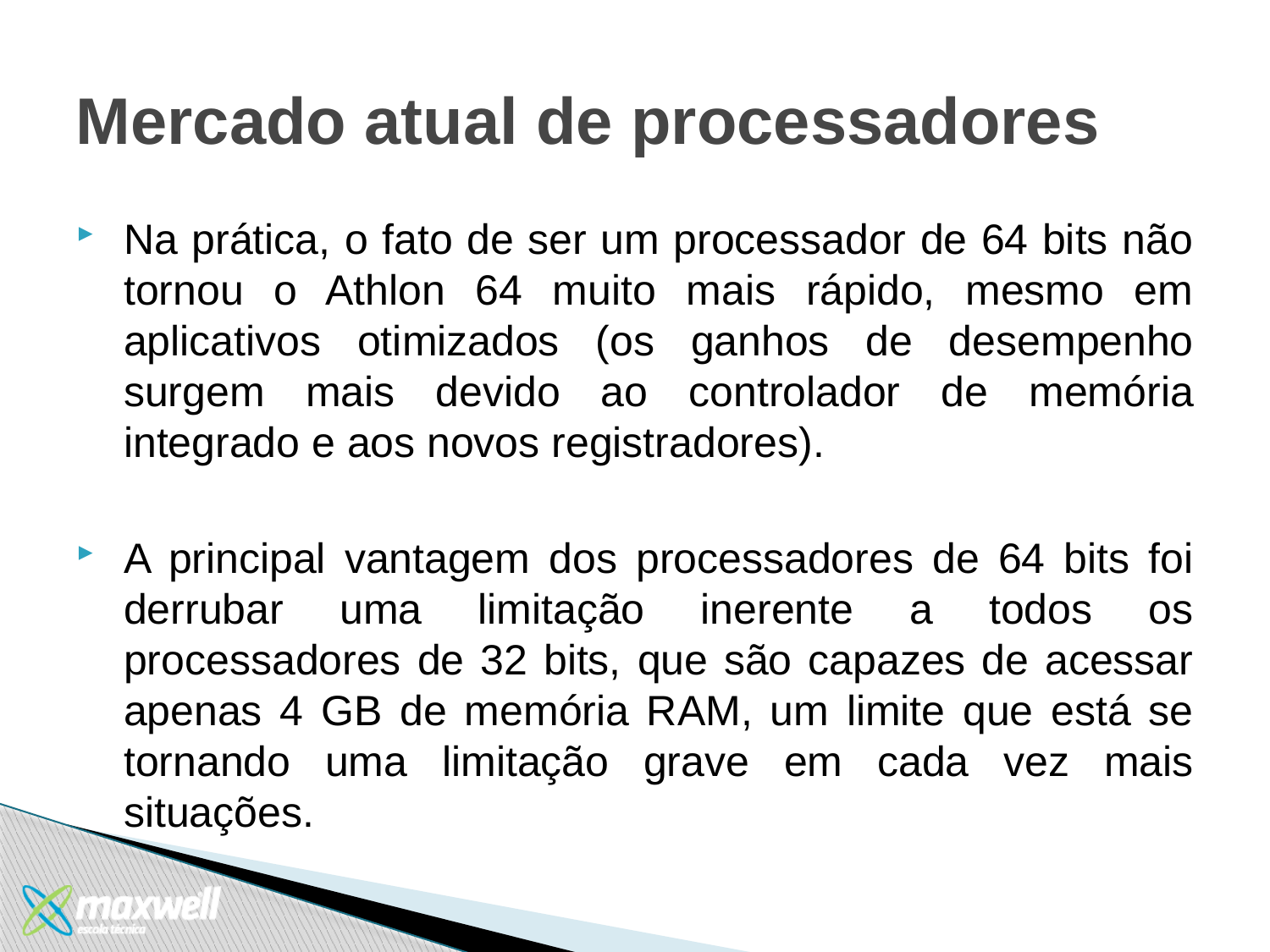

# Mercado atual de processadores
Na prática, o fato de ser um processador de 64 bits não tornou o Athlon 64 muito mais rápido, mesmo em aplicativos otimizados (os ganhos de desempenho surgem mais devido ao controlador de memória integrado e aos novos registradores).

A principal vantagem dos processadores de 64 bits foi derrubar uma limitação inerente a todos os processadores de 32 bits, que são capazes de acessar apenas 4 GB de memória RAM, um limite que está se tornando uma limitação grave em cada vez mais situações.